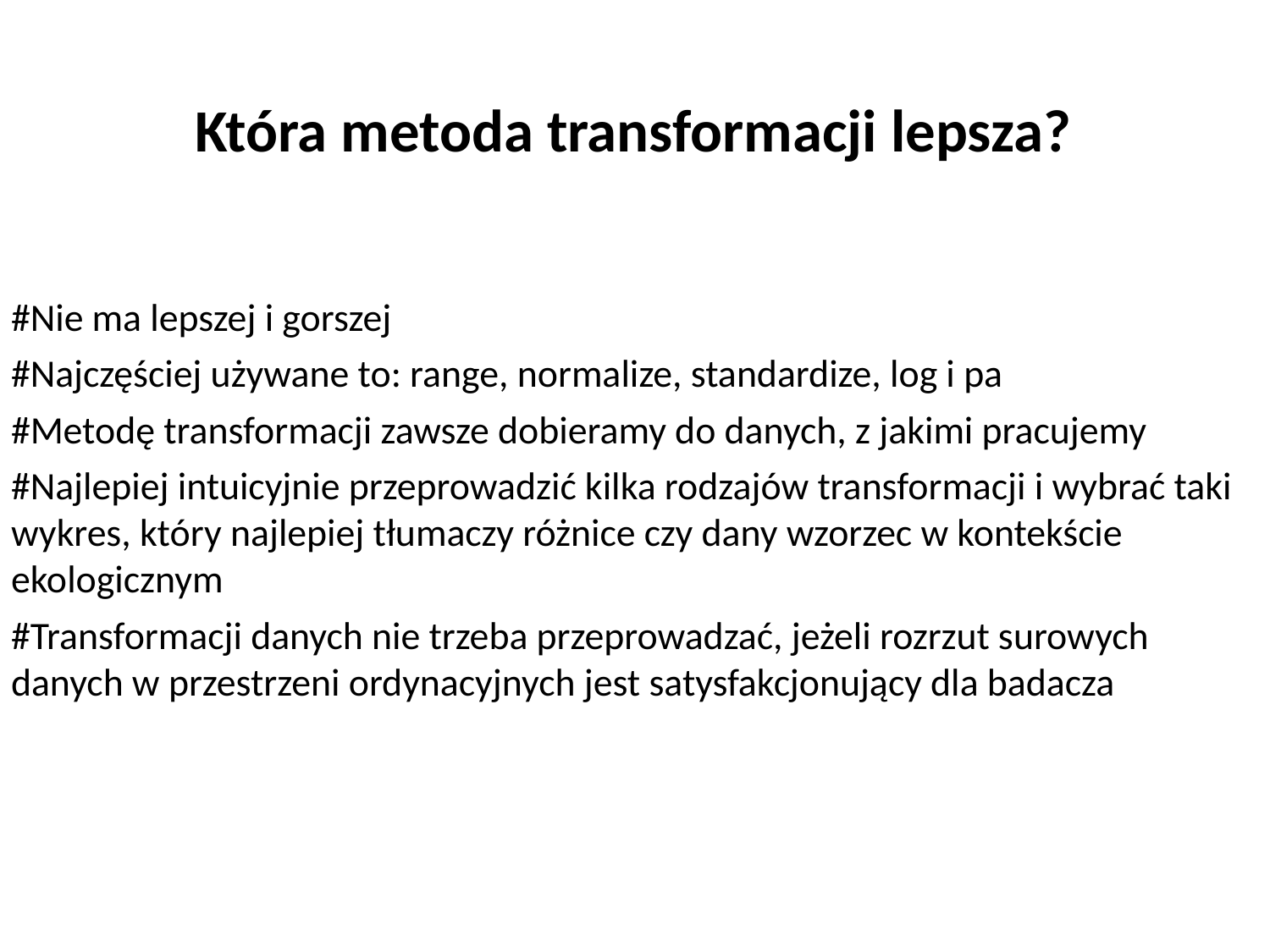

Która metoda transformacji lepsza?
#Nie ma lepszej i gorszej
#Najczęściej używane to: range, normalize, standardize, log i pa
#Metodę transformacji zawsze dobieramy do danych, z jakimi pracujemy
#Najlepiej intuicyjnie przeprowadzić kilka rodzajów transformacji i wybrać taki wykres, który najlepiej tłumaczy różnice czy dany wzorzec w kontekście ekologicznym
#Transformacji danych nie trzeba przeprowadzać, jeżeli rozrzut surowych danych w przestrzeni ordynacyjnych jest satysfakcjonujący dla badacza